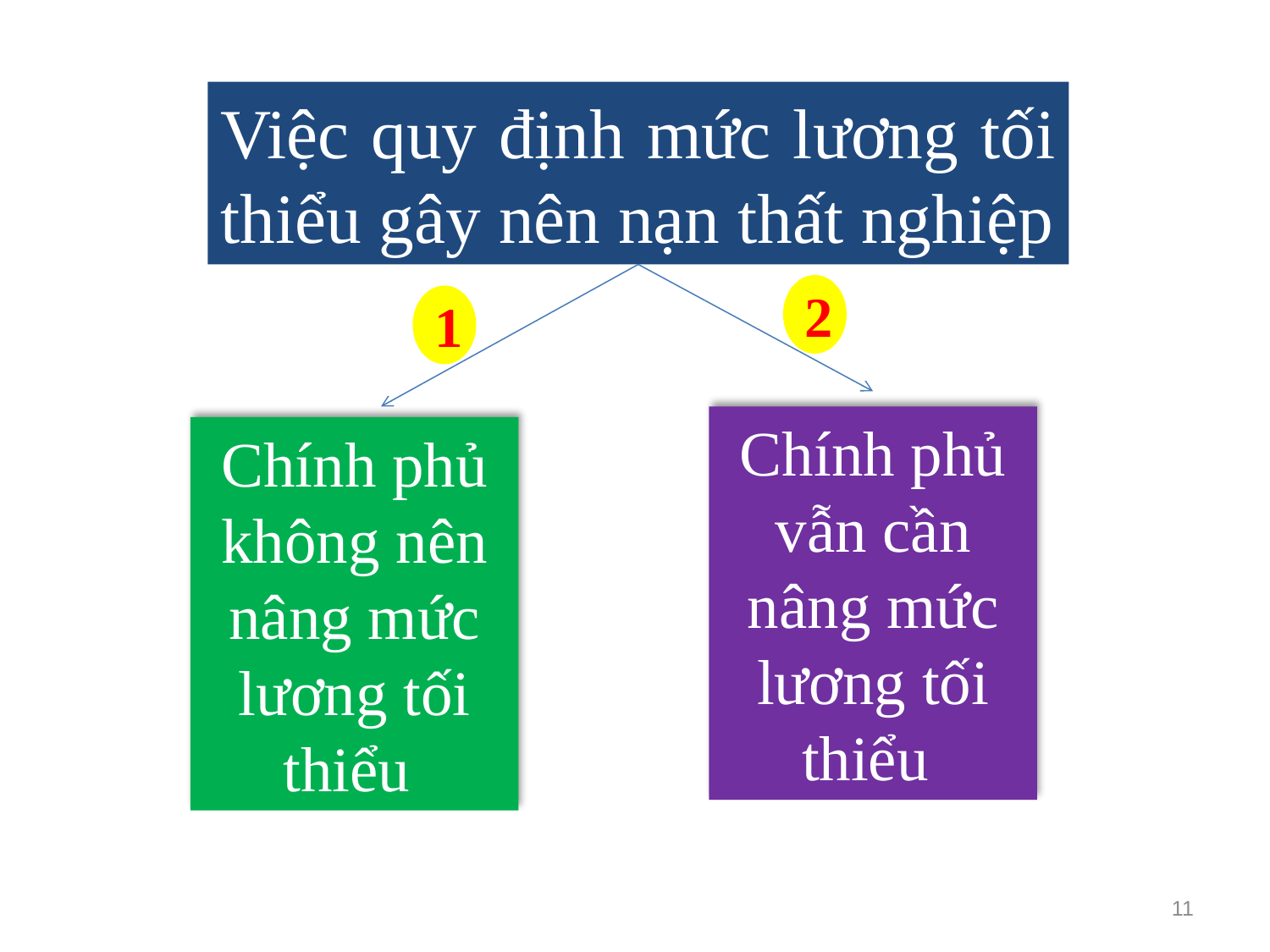

Việc quy định mức lương tối thiểu gây nên nạn thất nghiệp

2
1
Chính phủ vẫn cần nâng mức lương tối thiểu
Chính phủ không nên nâng mức lương tối thiểu
11